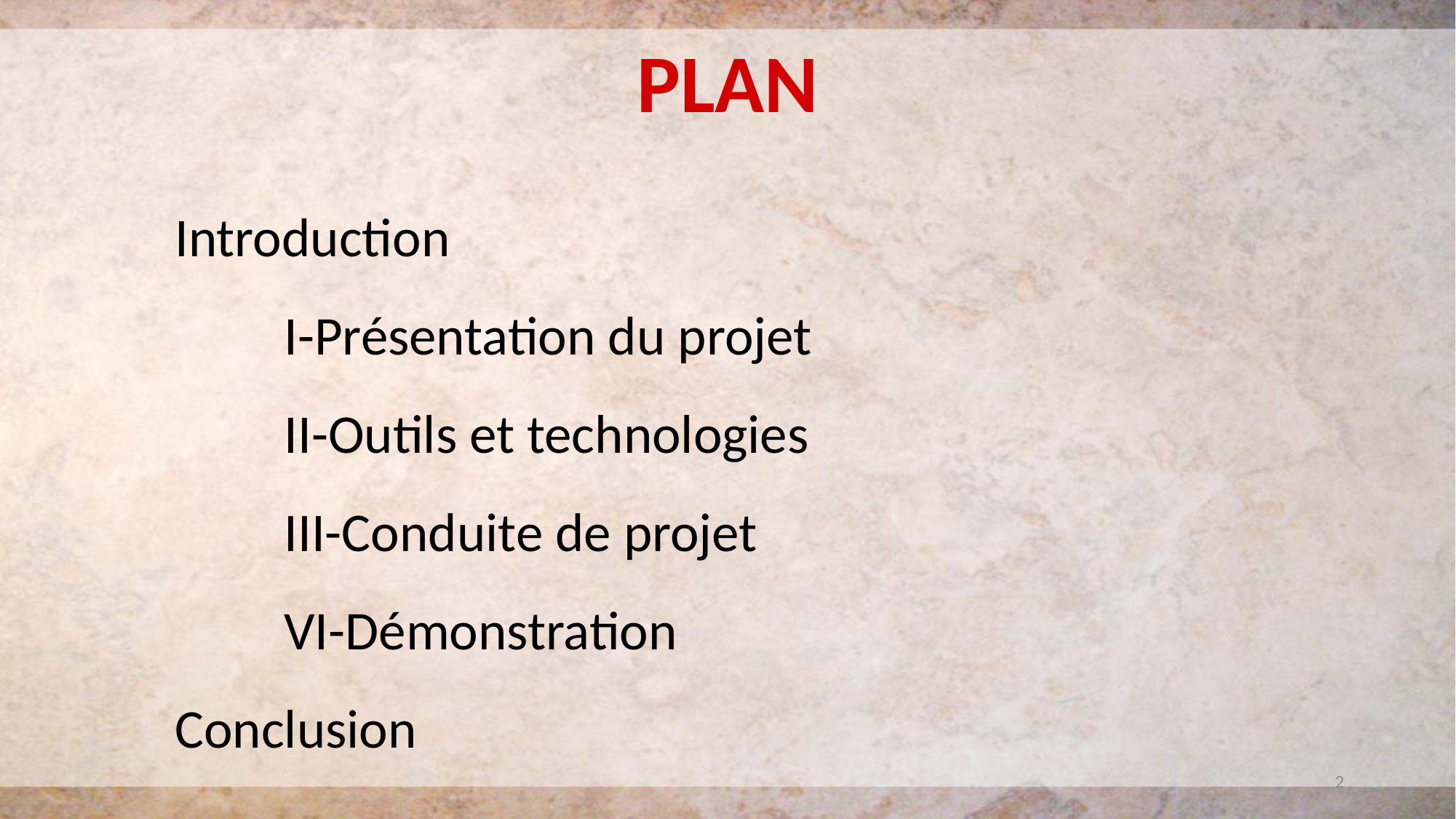

PLAN

Introduction
	I-Présentation du projet
	II-Outils et technologies
	III-Conduite de projet
	VI-Démonstration
Conclusion
2